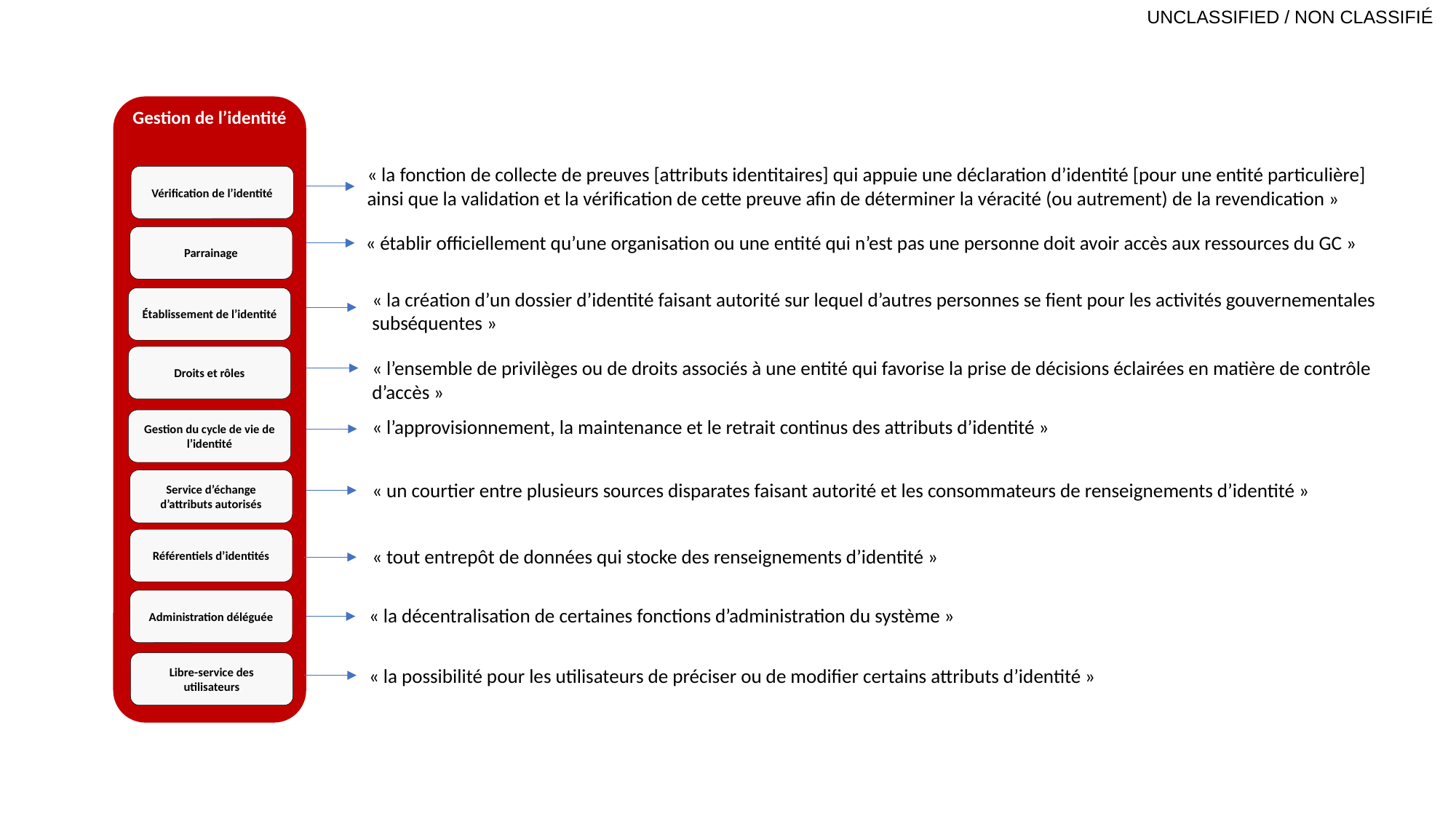

Gestion de l’identité
Vérification de l’identité
Parrainage
Établissement de l’identité
Droits et rôles
Gestion du cycle de vie de l’identité
Service d’échange d’attributs autorisés
Référentiels d’identités
Administration déléguée
Libre-service des utilisateurs
« la fonction de collecte de preuves [attributs identitaires] qui appuie une déclaration d’identité [pour une entité particulière] ainsi que la validation et la vérification de cette preuve afin de déterminer la véracité (ou autrement) de la revendication »
« établir officiellement qu’une organisation ou une entité qui n’est pas une personne doit avoir accès aux ressources du GC »
« la création d’un dossier d’identité faisant autorité sur lequel d’autres personnes se fient pour les activités gouvernementales subséquentes »
« l’ensemble de privilèges ou de droits associés à une entité qui favorise la prise de décisions éclairées en matière de contrôle d’accès »
« l’approvisionnement, la maintenance et le retrait continus des attributs d’identité »
« un courtier entre plusieurs sources disparates faisant autorité et les consommateurs de renseignements d’identité »
« tout entrepôt de données qui stocke des renseignements d’identité »
« la décentralisation de certaines fonctions d’administration du système »
« la possibilité pour les utilisateurs de préciser ou de modifier certains attributs d’identité »